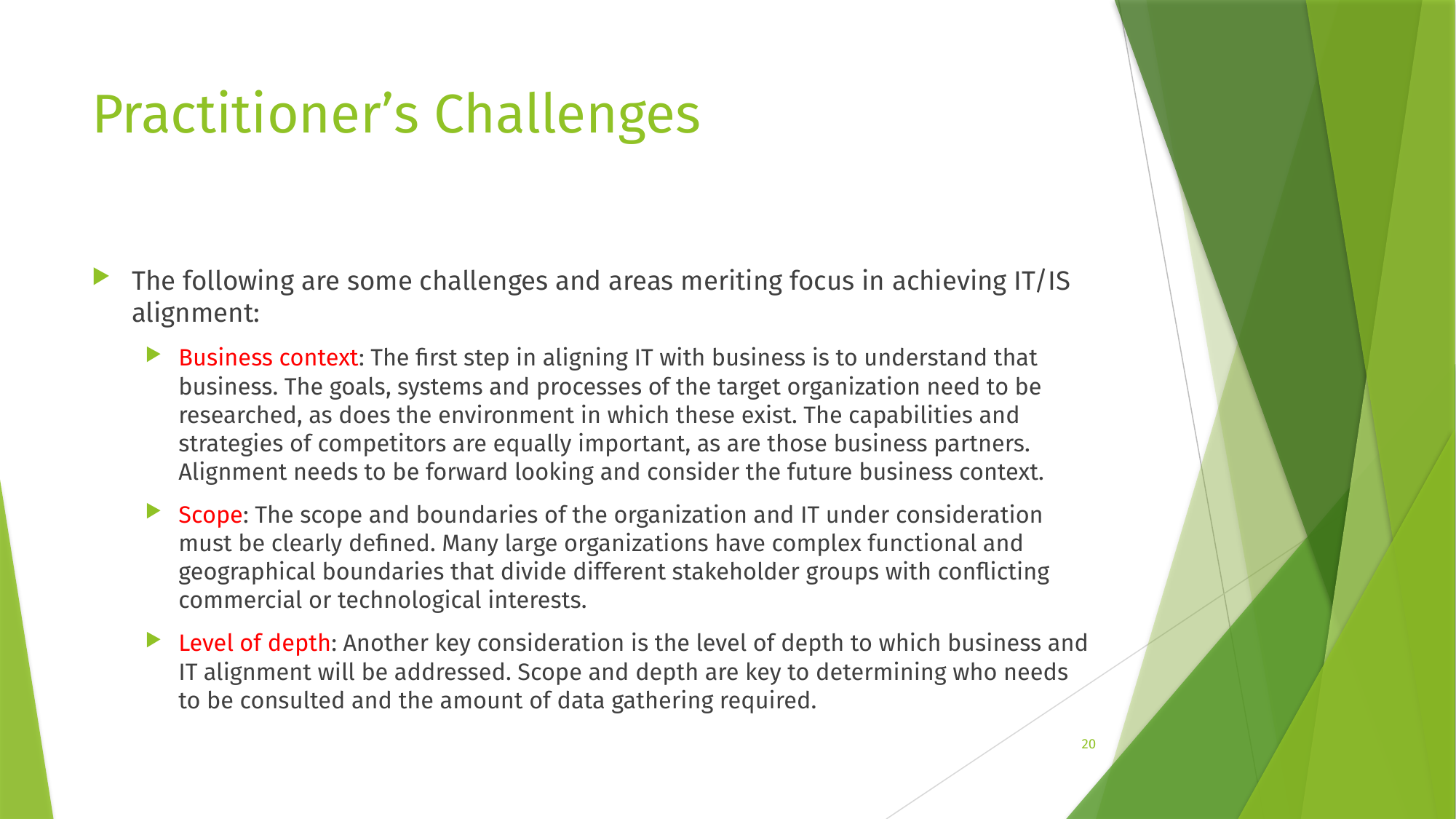

# Practitioner’s Challenges
The following are some challenges and areas meriting focus in achieving IT/IS alignment:
Business context: The first step in aligning IT with business is to understand that business. The goals, systems and processes of the target organization need to be researched, as does the environment in which these exist. The capabilities and strategies of competitors are equally important, as are those business partners. Alignment needs to be forward looking and consider the future business context.
Scope: The scope and boundaries of the organization and IT under consideration must be clearly defined. Many large organizations have complex functional and geographical boundaries that divide different stakeholder groups with conflicting commercial or technological interests.
Level of depth: Another key consideration is the level of depth to which business and IT alignment will be addressed. Scope and depth are key to determining who needs to be consulted and the amount of data gathering required.
20